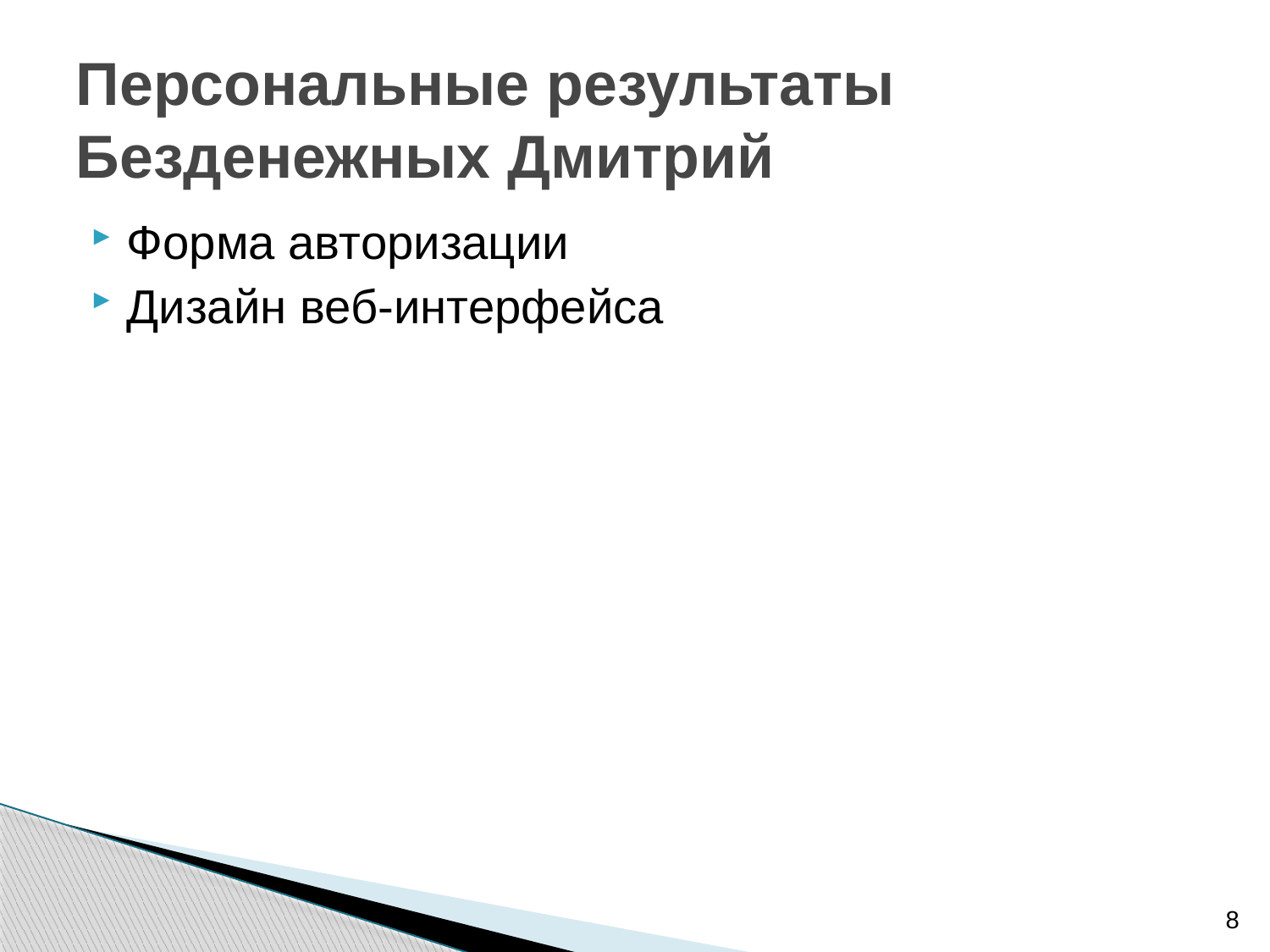

# Персональные результаты Безденежных Дмитрий
Форма авторизации
Дизайн веб-интерфейса
8